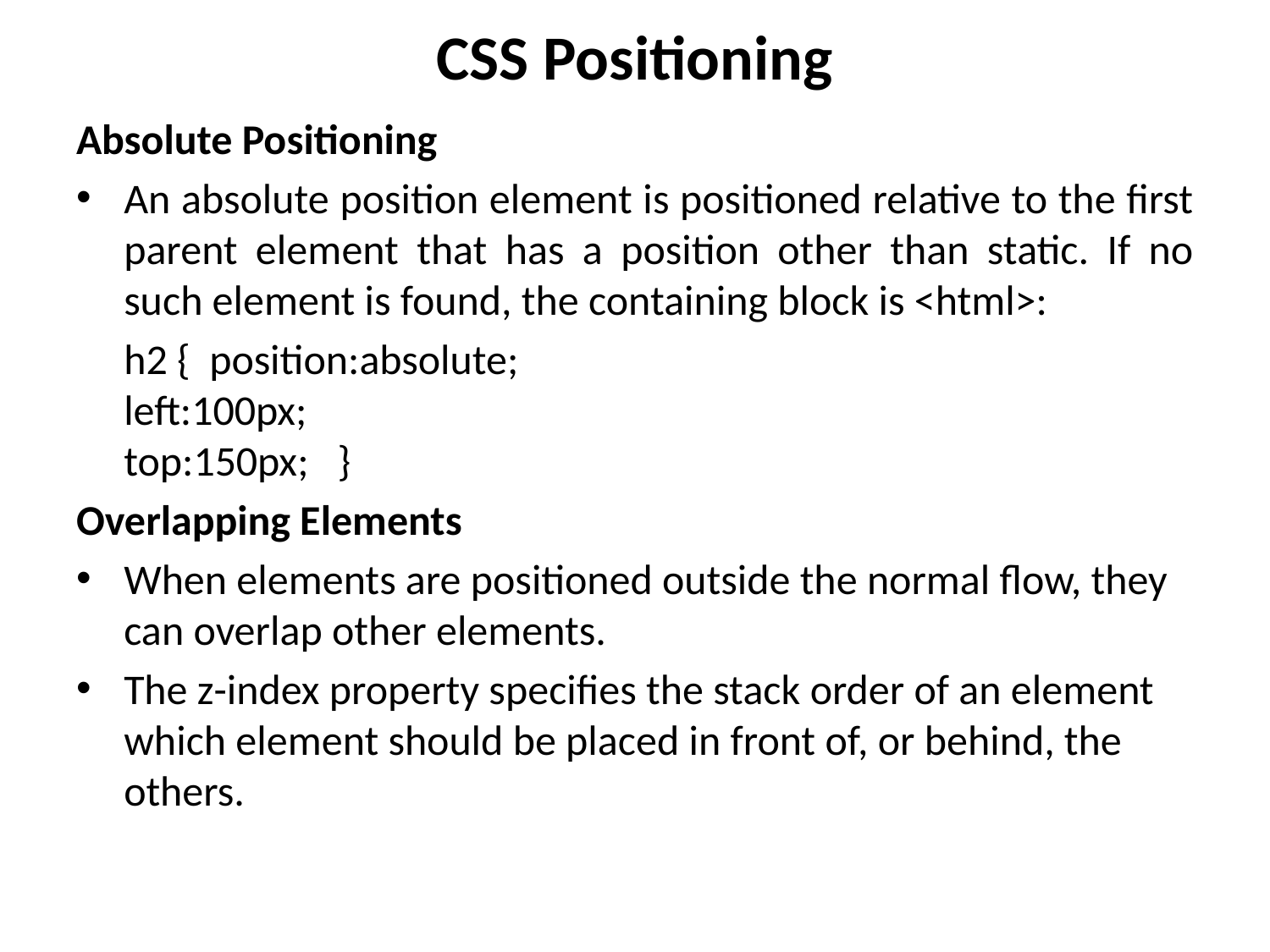

# CSS Positioning
Absolute Positioning
An absolute position element is positioned relative to the first parent element that has a position other than static. If no such element is found, the containing block is <html>:
	h2 {  position:absolute;
left:100px;
top:150px;   }
Overlapping Elements
When elements are positioned outside the normal flow, they can overlap other elements.
The z-index property specifies the stack order of an element which element should be placed in front of, or behind, the others.